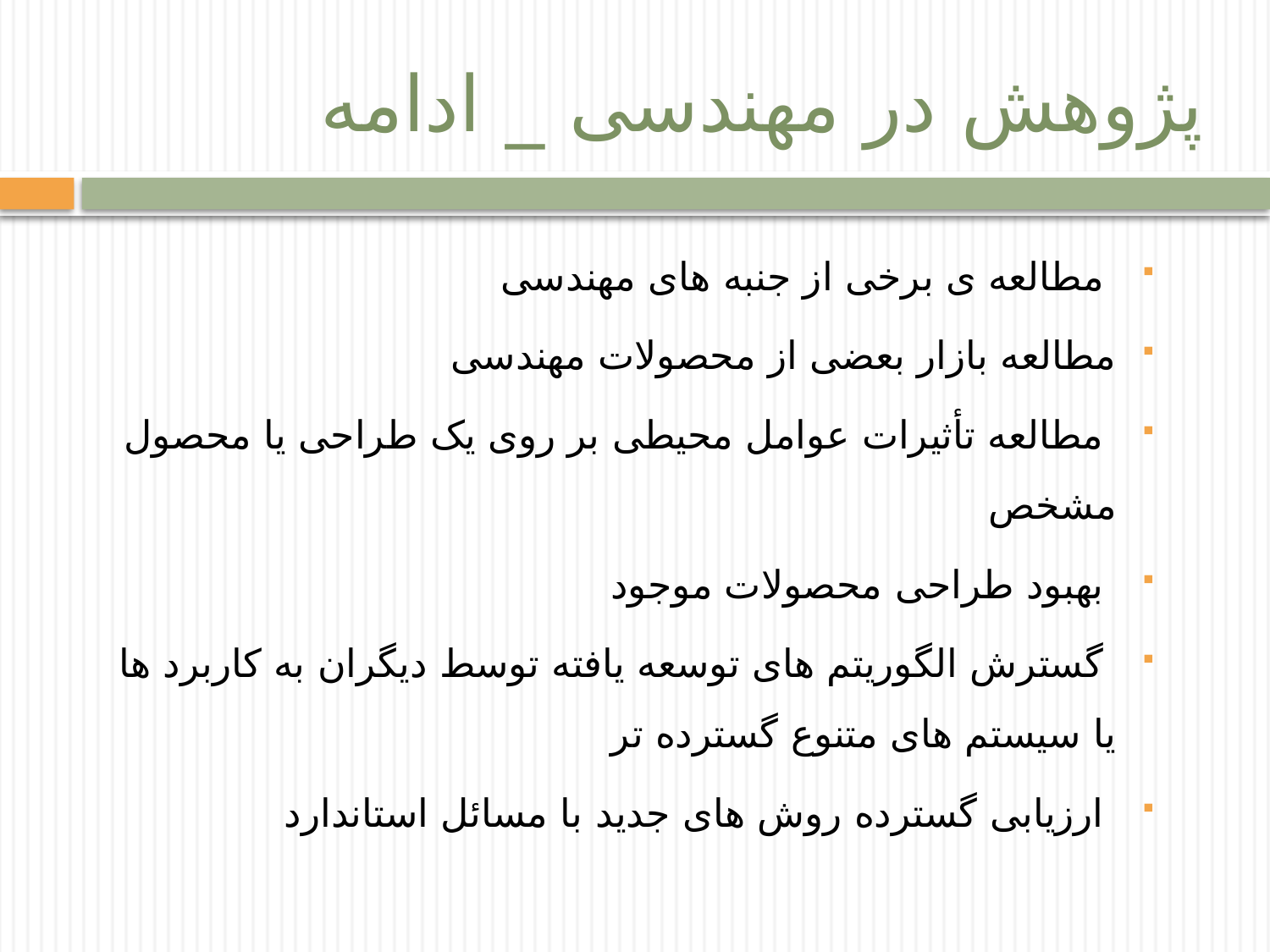

# پژوهش در مهندسی _ ادامه
 مطالعه ی برخی از جنبه های مهندسی
مطالعه بازار بعضی از محصولات مهندسی
 مطالعه تأثیرات عوامل محیطی بر روی یک طراحی یا محصول مشخص
 بهبود طراحی محصولات موجود
 گسترش الگوریتم های توسعه یافته توسط دیگران به کاربرد ها یا سیستم های متنوع گسترده تر
 ارزیابی گسترده روش های جدید با مسائل استاندارد